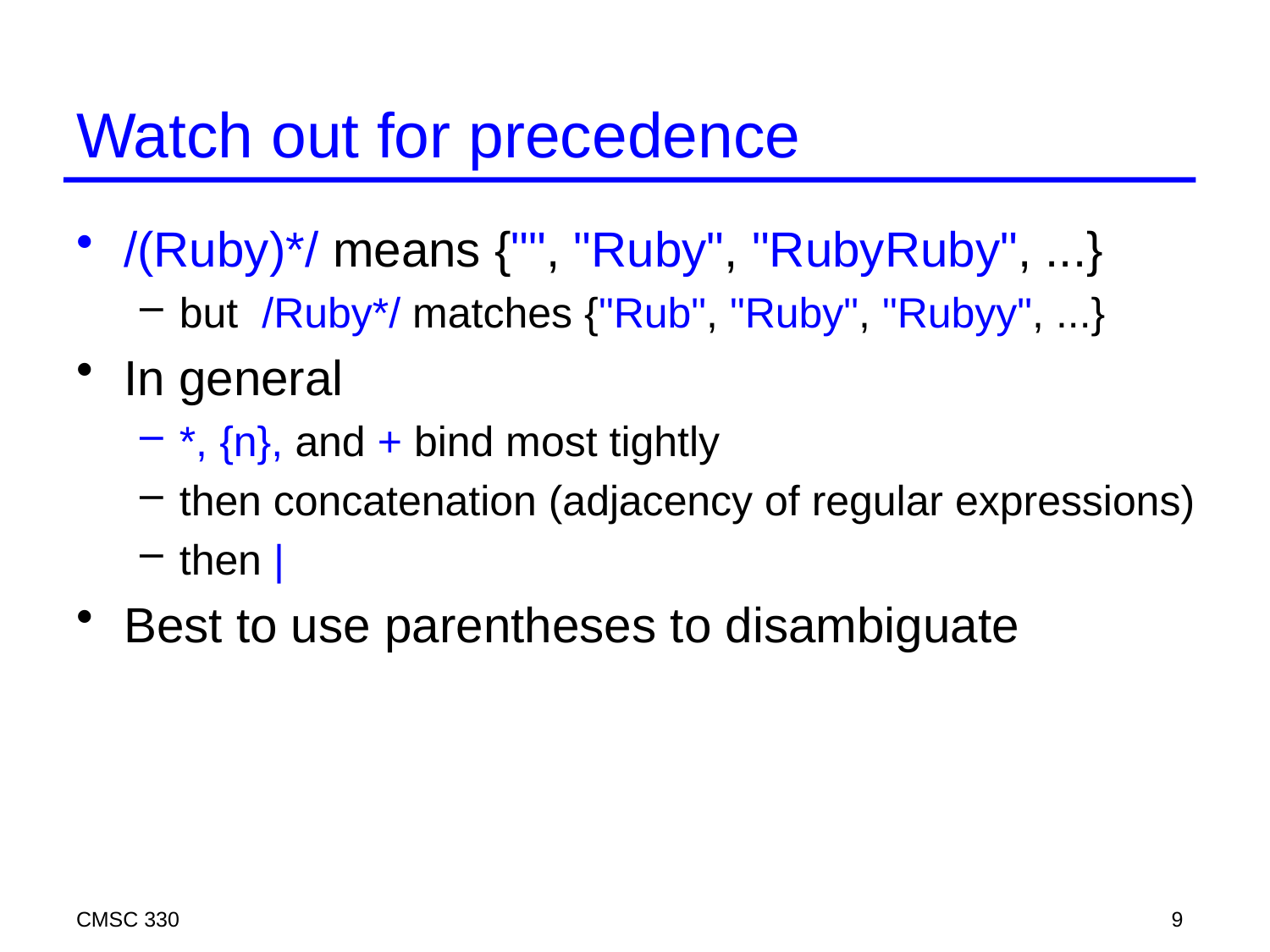

# Watch out for precedence
/(Ruby)*/ means {"", "Ruby", "RubyRuby", ...}
but  /Ruby*/ matches {"Rub", "Ruby", "Rubyy", ...}
In general
*, {n}, and + bind most tightly
then concatenation (adjacency of regular expressions)
then |
Best to use parentheses to disambiguate
CMSC 330
9